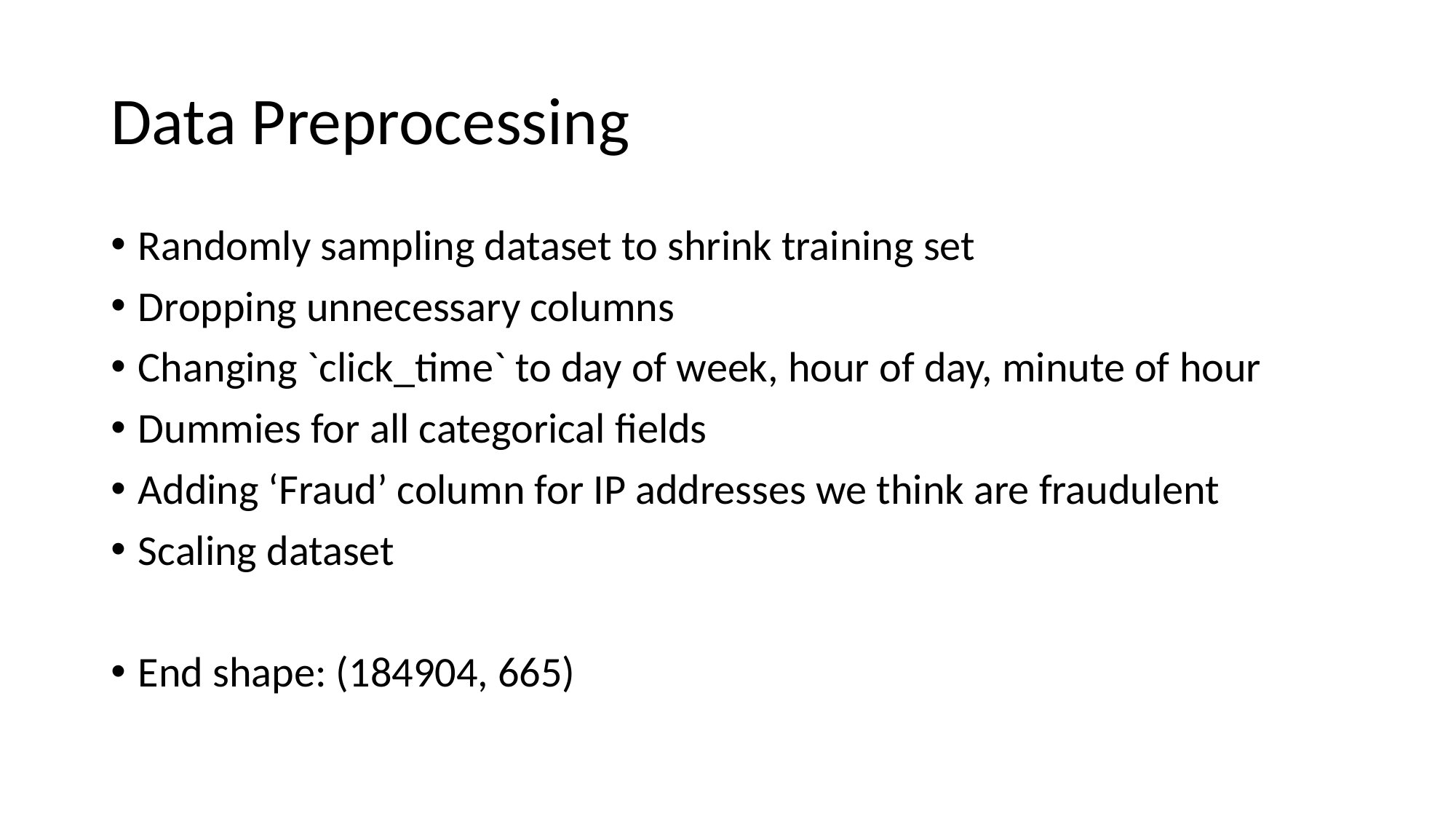

# Data Preprocessing
Randomly sampling dataset to shrink training set
Dropping unnecessary columns
Changing `click_time` to day of week, hour of day, minute of hour
Dummies for all categorical fields
Adding ‘Fraud’ column for IP addresses we think are fraudulent
Scaling dataset

End shape: (184904, 665)